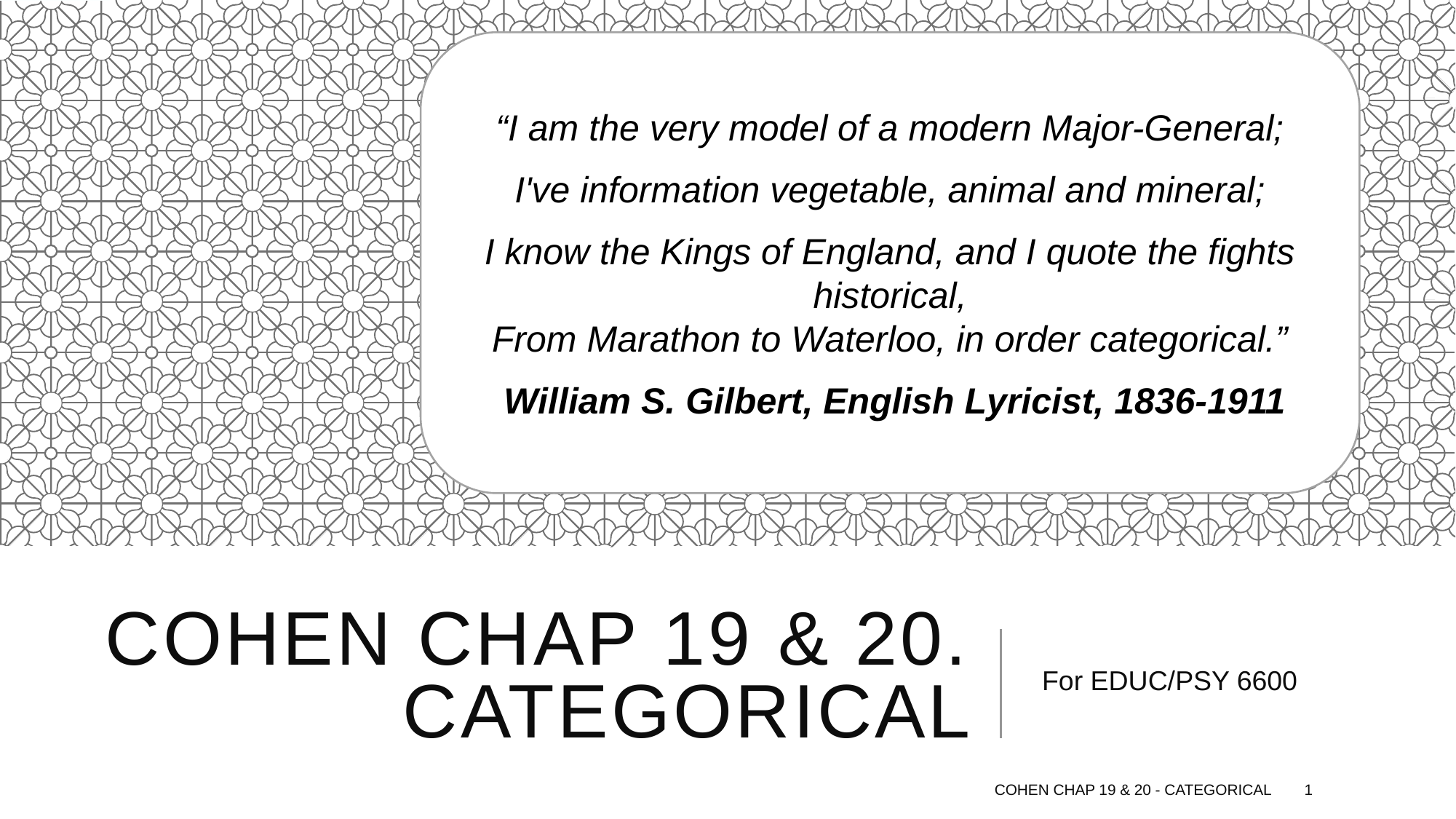

“I am the very model of a modern Major-General;
I've information vegetable, animal and mineral;
I know the Kings of England, and I quote the fights historical,
From Marathon to Waterloo, in order categorical.”
 William S. Gilbert, English Lyricist, 1836-1911
# Cohen chap 19 & 20. Categorical
For EDUC/PSY 6600
Cohen Chap 19 & 20 - Categorical
1